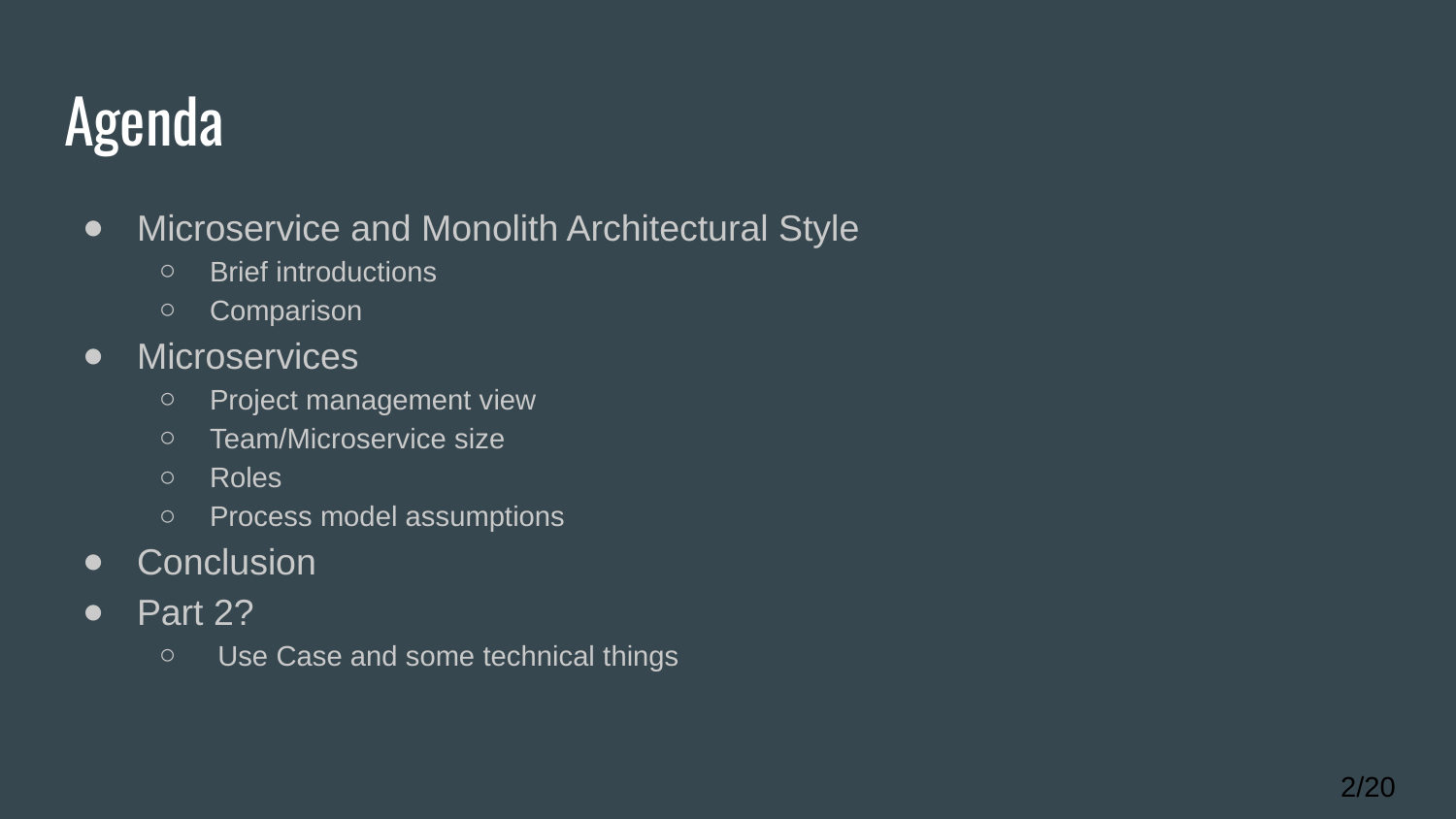

# Agenda
Microservice and Monolith Architectural Style
Brief introductions
Comparison
Microservices
Project management view
Team/Microservice size
Roles
Process model assumptions
Conclusion
Part 2?
 Use Case and some technical things
2/20